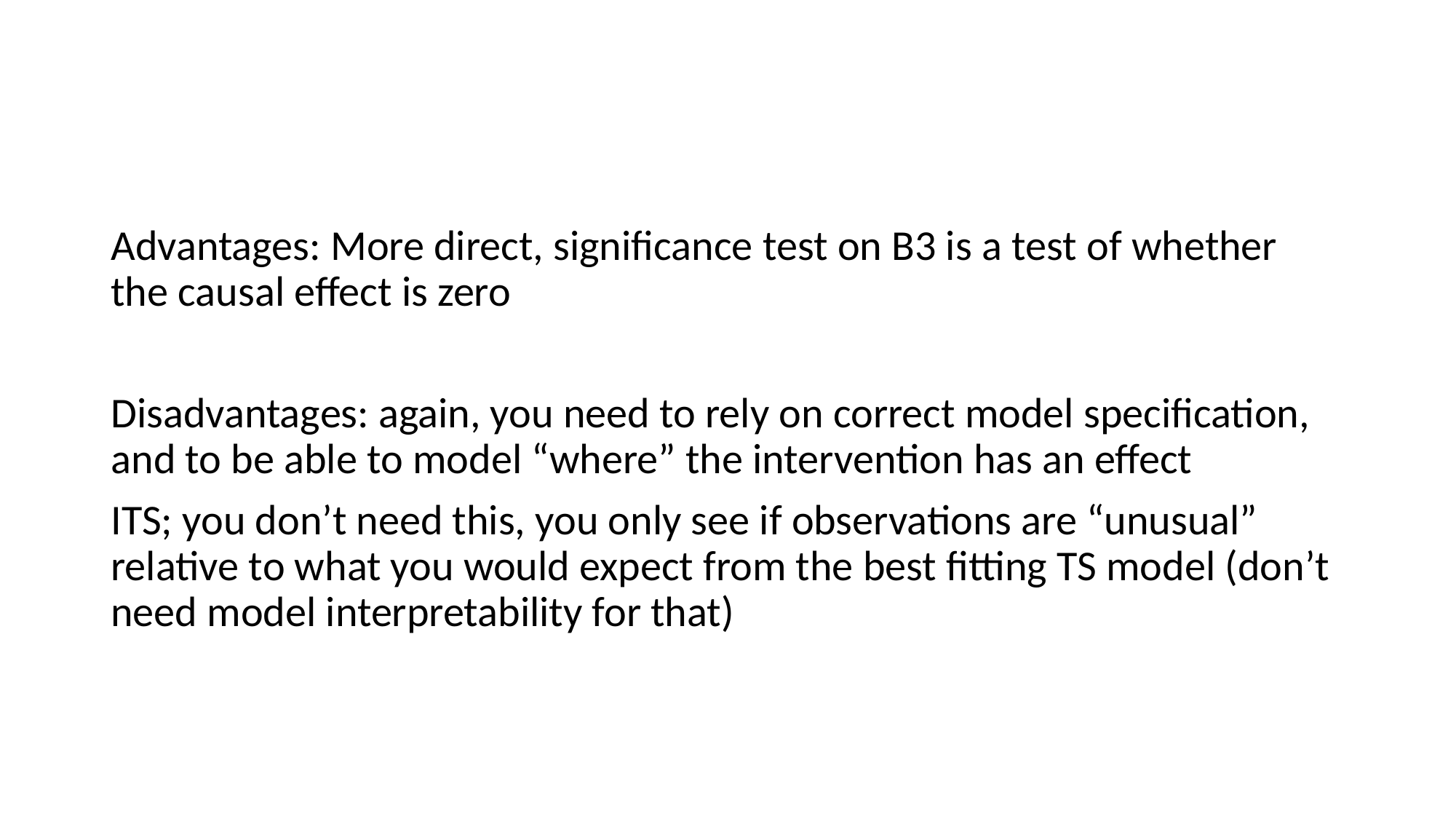

Advantages: More direct, significance test on B3 is a test of whether the causal effect is zero

Disadvantages: again, you need to rely on correct model specification, and to be able to model “where” the intervention has an effect
ITS; you don’t need this, you only see if observations are “unusual” relative to what you would expect from the best fitting TS model (don’t need model interpretability for that)